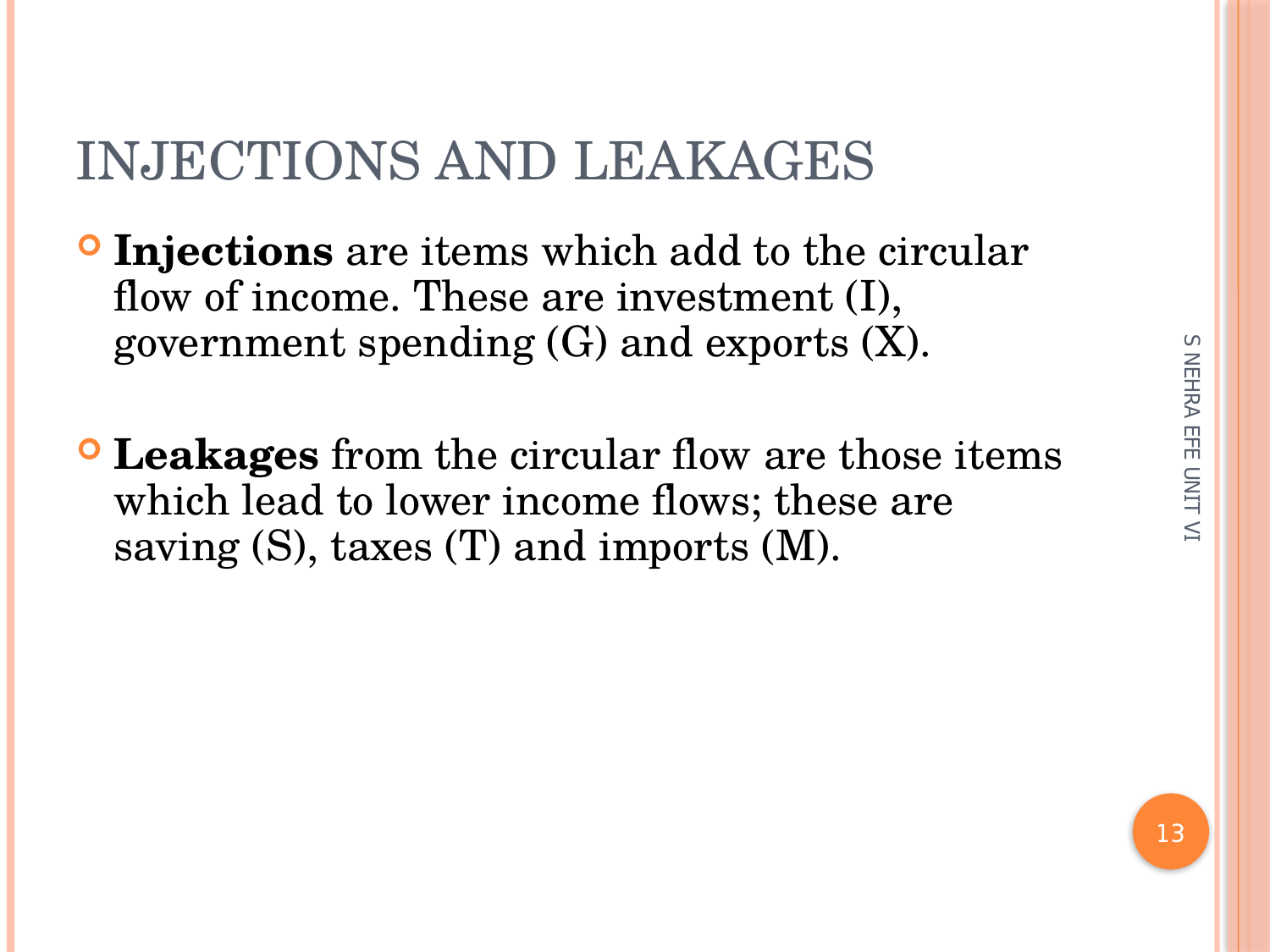

# Injections and Leakages
Injections are items which add to the circular flow of income. These are investment (I), government spending (G) and exports (X).

Leakages from the circular flow are those items which lead to lower income flows; these are saving (S), taxes (T) and imports (M).

S NEHRA EFE UNIT VI
13